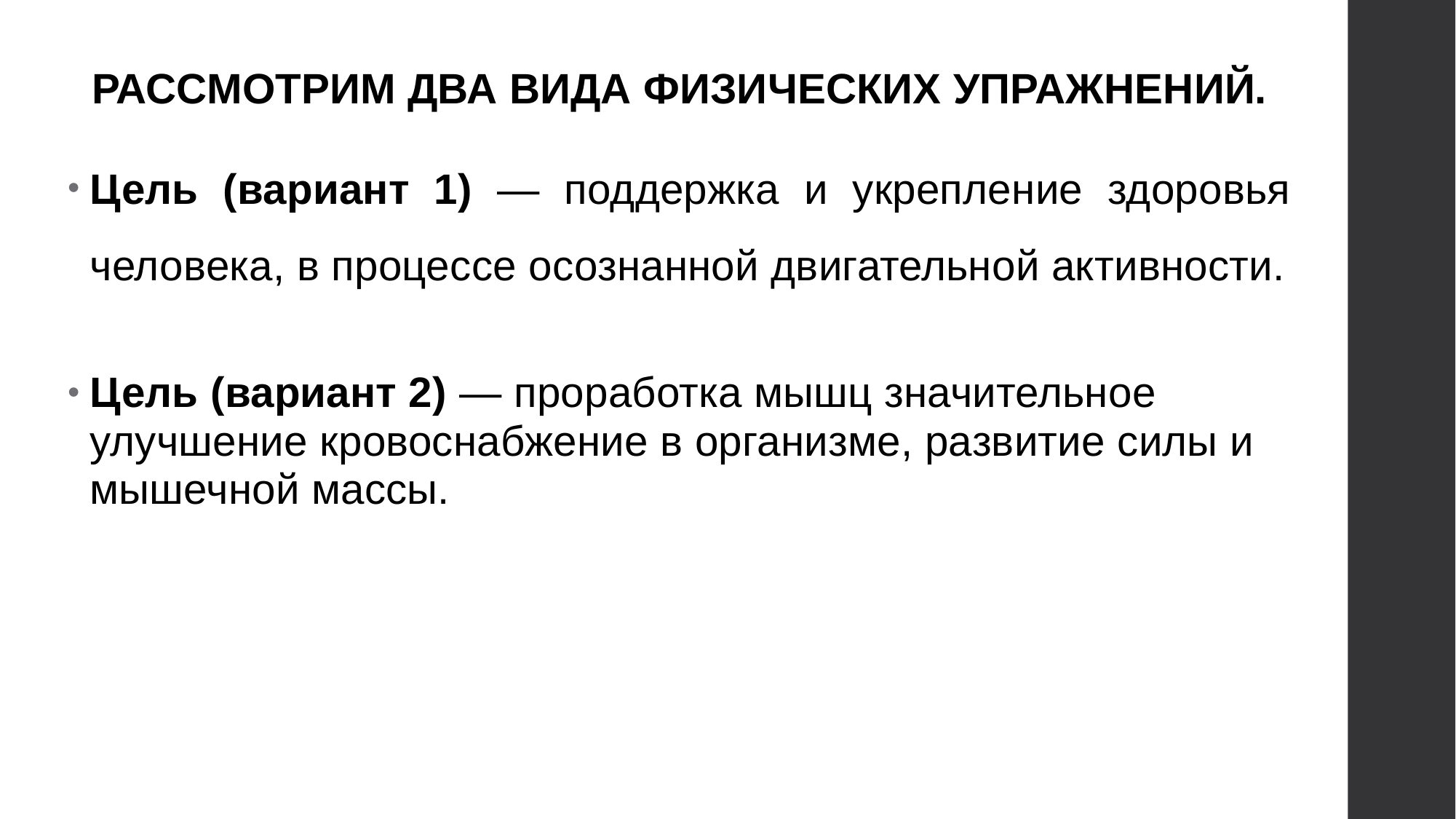

РАССМОТРИМ ДВА ВИДА ФИЗИЧЕСКИХ УПРАЖНЕНИЙ.
Цель (вариант 1) — поддержка и укрепление здоровья человека, в процессе осознанной двигательной активности.

Цель (вариант 2) — проработка мышц значительное улучшение кровоснабжение в организме, развитие силы и мышечной массы.